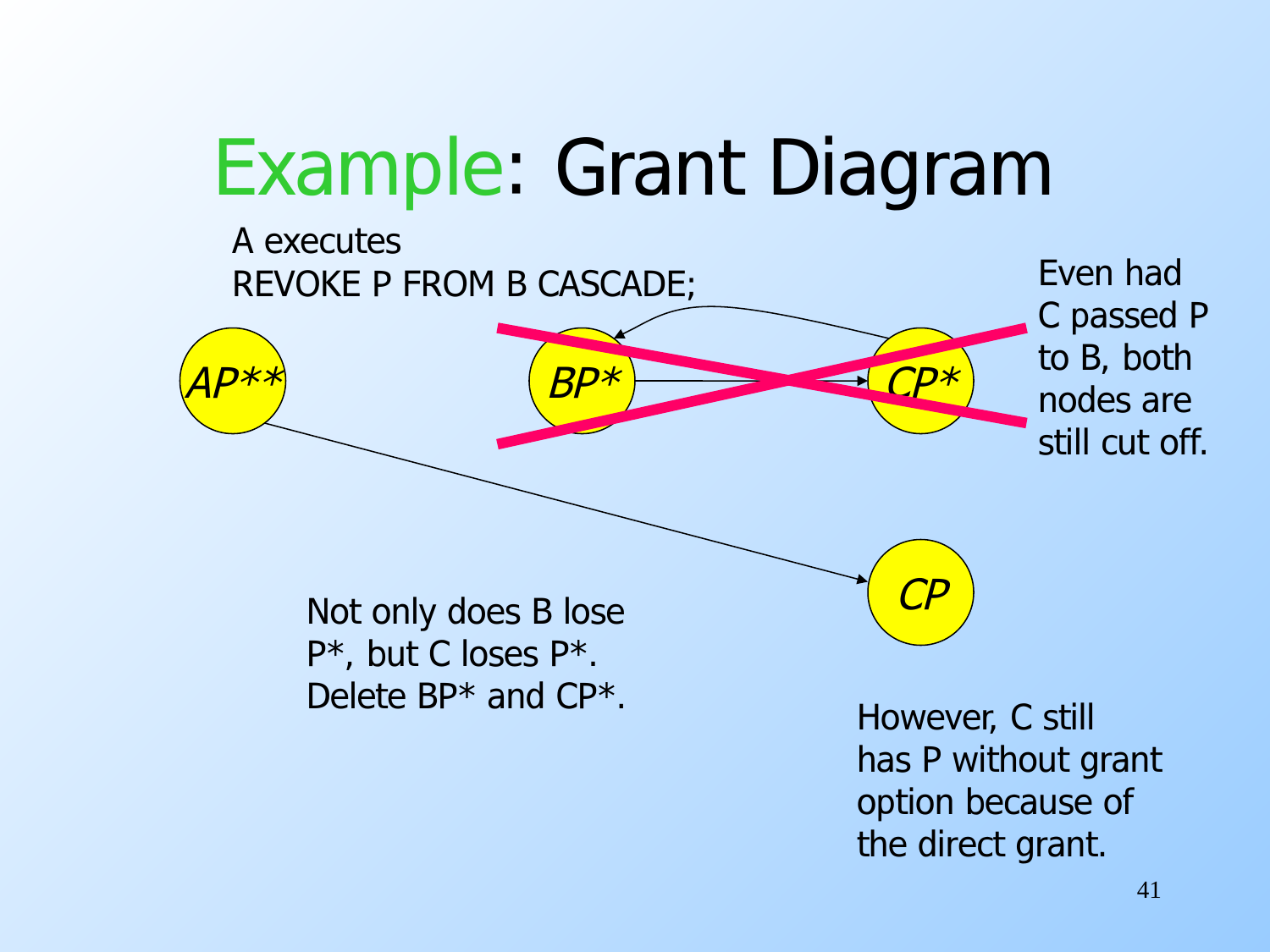

# Example: Grant Diagram
A executes
REVOKE P FROM B CASCADE;
Even had
C passed P
to B, both
nodes are
still cut off.

AP**

Not only does B lose
P*, but C loses P*.
Delete BP* and CP*.
BP*
CP*

CP
However, C still
has P without grant
option because of
the direct grant.
41